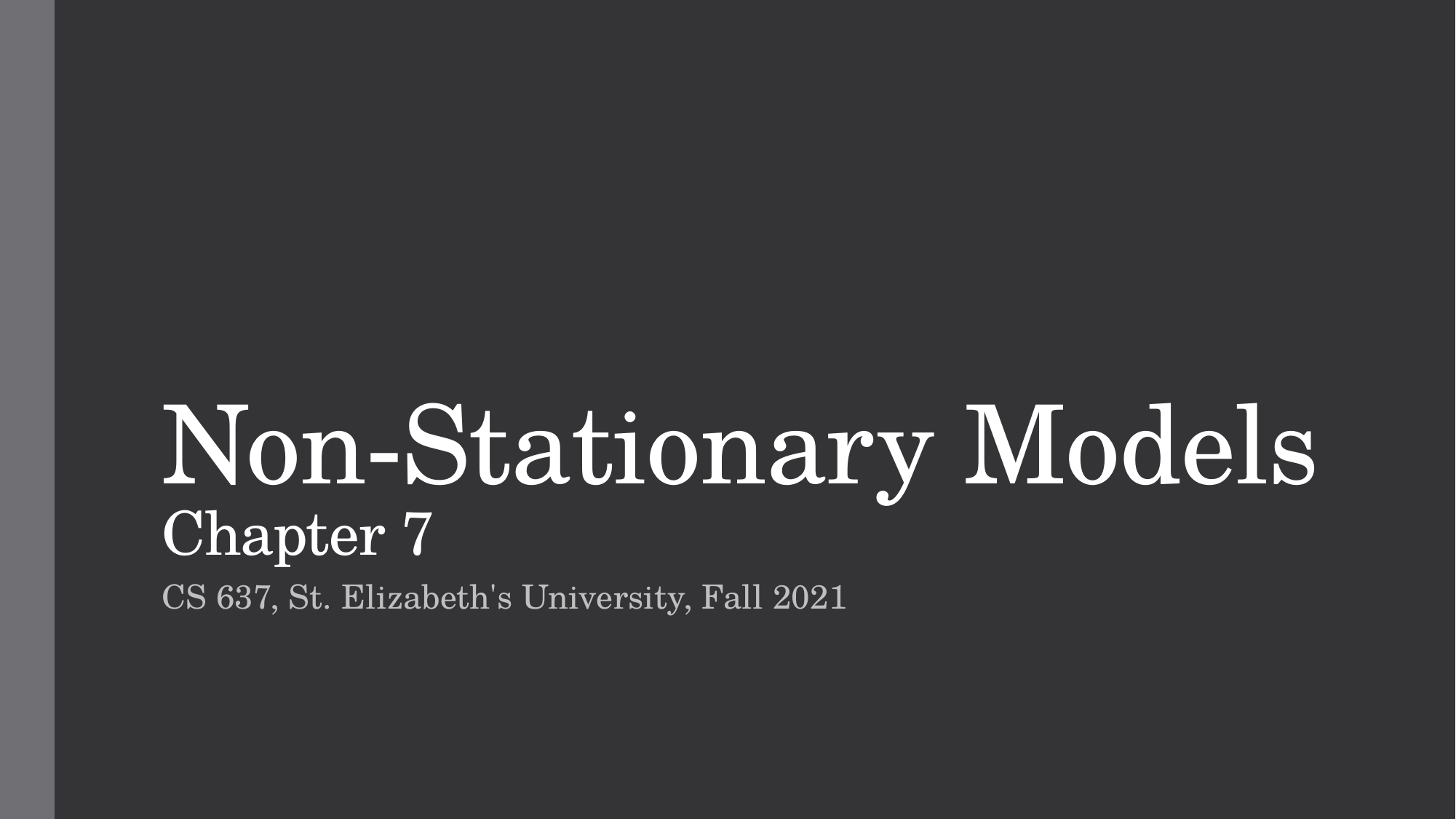

# Non-Stationary Models Chapter 7
CS 637, St. Elizabeth's University, Fall 2021